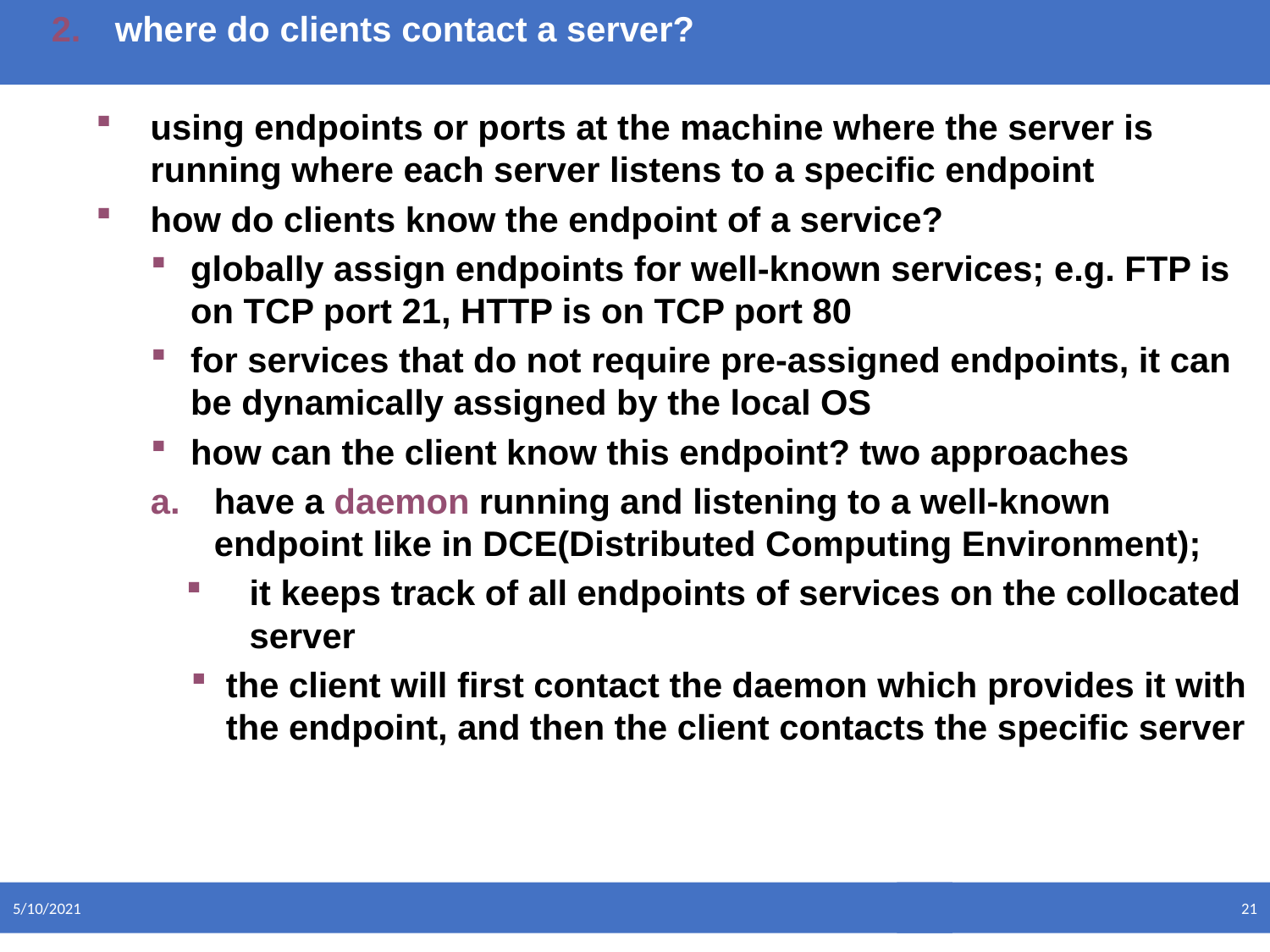

where do clients contact a server?

using endpoints or ports at the machine where the server is running where each server listens to a specific endpoint
how do clients know the endpoint of a service?
globally assign endpoints for well-known services; e.g. FTP is on TCP port 21, HTTP is on TCP port 80
for services that do not require pre-assigned endpoints, it can be dynamically assigned by the local OS
how can the client know this endpoint? two approaches
have a daemon running and listening to a well-known endpoint like in DCE(Distributed Computing Environment);
it keeps track of all endpoints of services on the collocated server
the client will first contact the daemon which provides it with the endpoint, and then the client contacts the specific server
5/10/2021
21